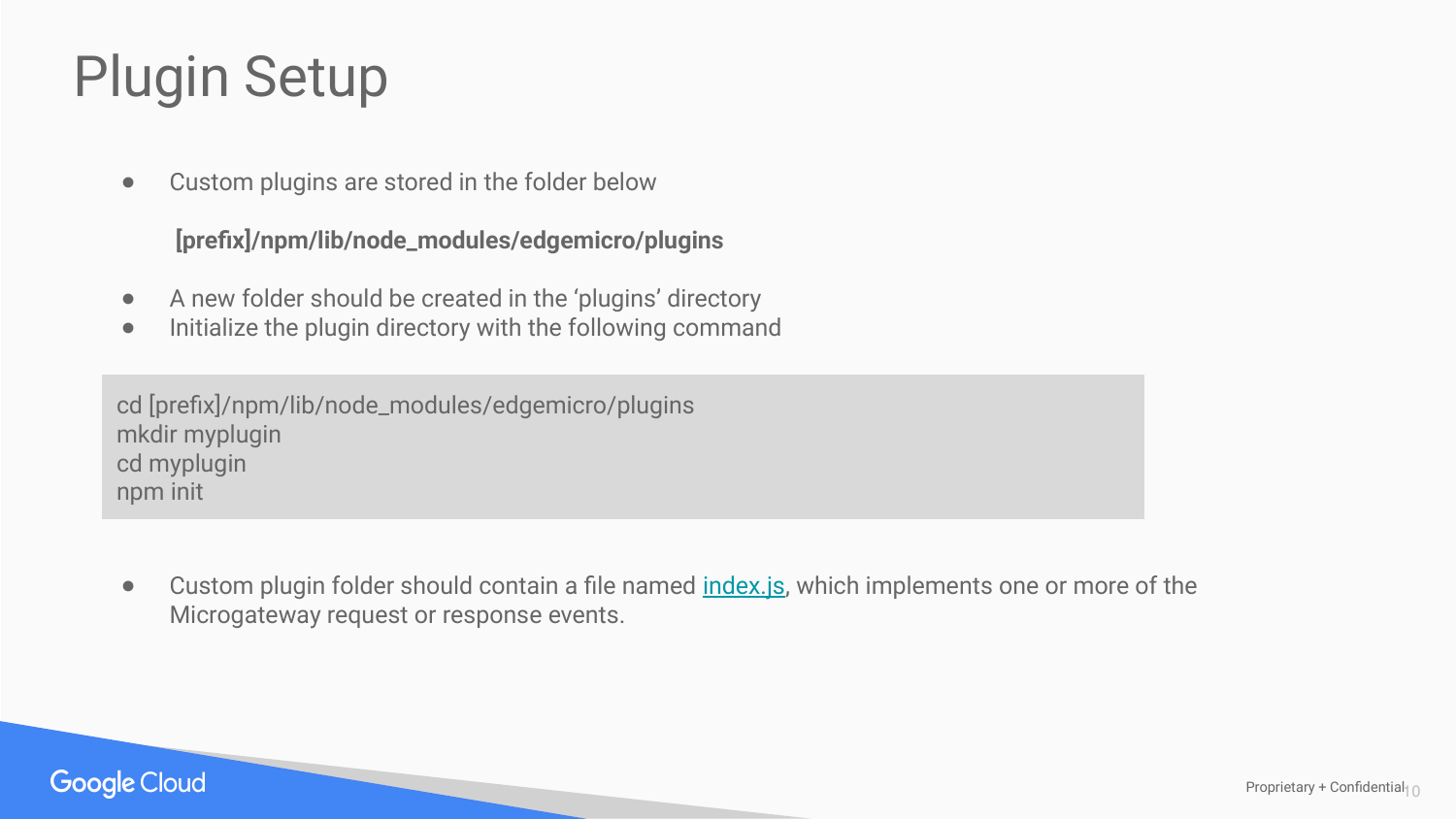

Plugin Setup

Custom plugins are stored in the folder below

 [prefix]/npm/lib/node_modules/edgemicro/plugins

A new folder should be created in the ‘plugins’ directory
Initialize the plugin directory with the following command
cd [prefix]/npm/lib/node_modules/edgemicro/plugins
mkdir myplugin
cd myplugin
npm init

Custom plugin folder should contain a file named index.js, which implements one or more of the Microgateway request or response events.
10